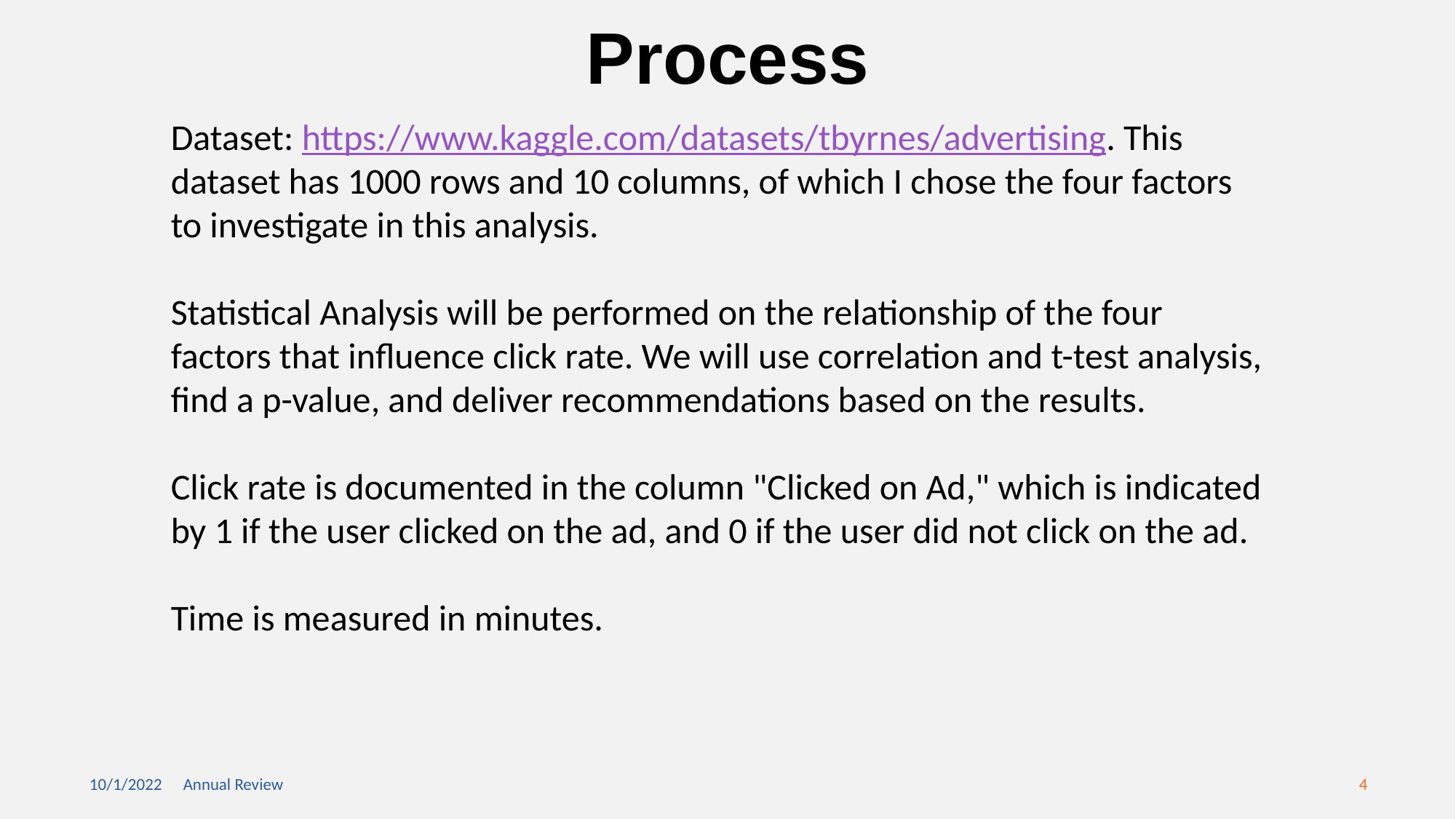

# Process
Dataset: https://www.kaggle.com/datasets/tbyrnes/advertising. This dataset has 1000 rows and 10 columns, of which I chose the four factors to investigate in this analysis.

Statistical Analysis will be performed on the relationship of the four factors that influence click rate. We will use correlation and t-test analysis, find a p-value, and deliver recommendations based on the results.

Click rate is documented in the column "Clicked on Ad," which is indicated by 1 if the user clicked on the ad, and 0 if the user did not click on the ad.

Time is measured in minutes.